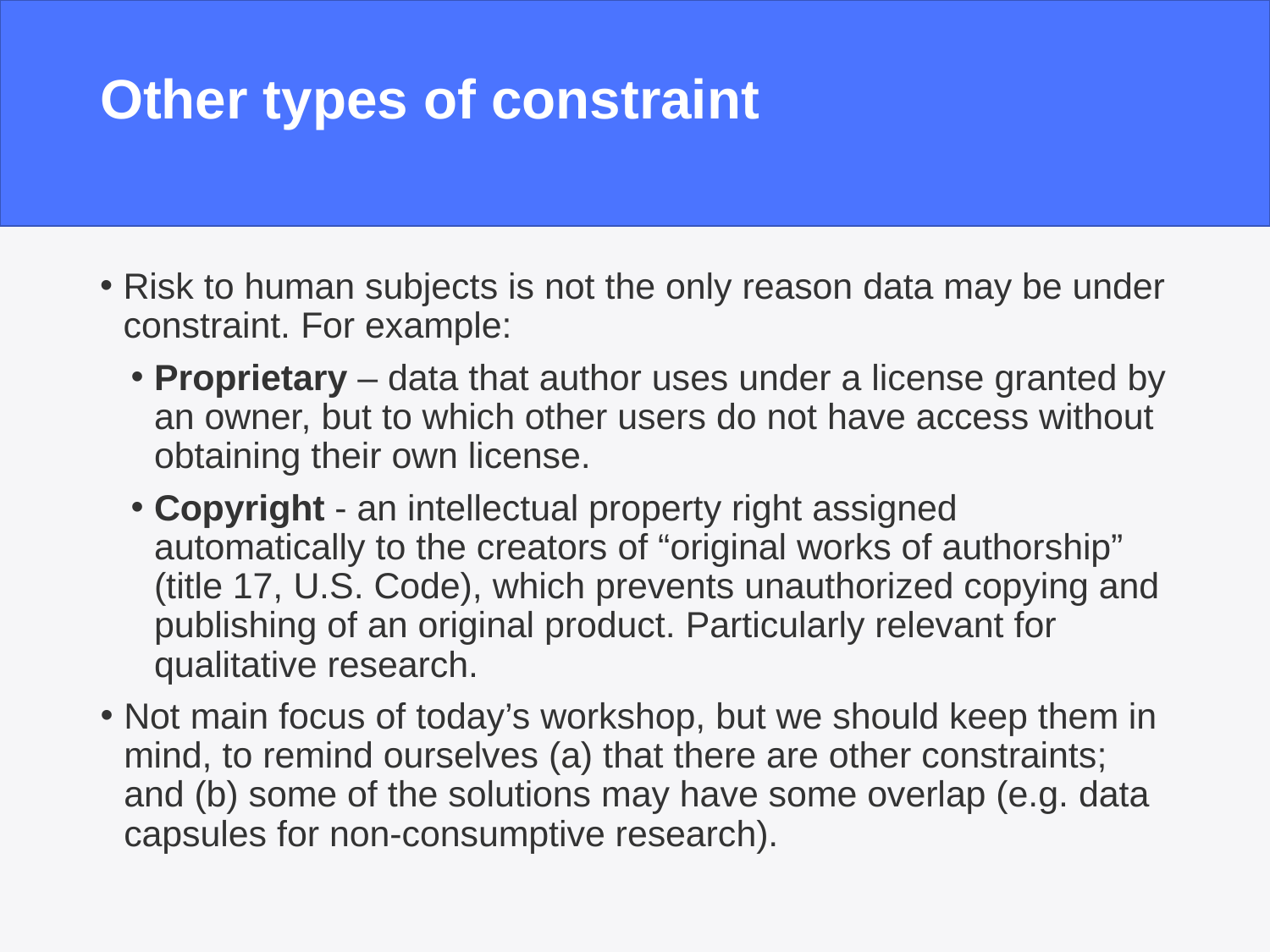

# Other types of constraint
Risk to human subjects is not the only reason data may be under constraint. For example:
Proprietary – data that author uses under a license granted by an owner, but to which other users do not have access without obtaining their own license.
Copyright - an intellectual property right assigned automatically to the creators of “original works of authorship” (title 17, U.S. Code), which prevents unauthorized copying and publishing of an original product. Particularly relevant for qualitative research.
Not main focus of today’s workshop, but we should keep them in mind, to remind ourselves (a) that there are other constraints; and (b) some of the solutions may have some overlap (e.g. data capsules for non-consumptive research).